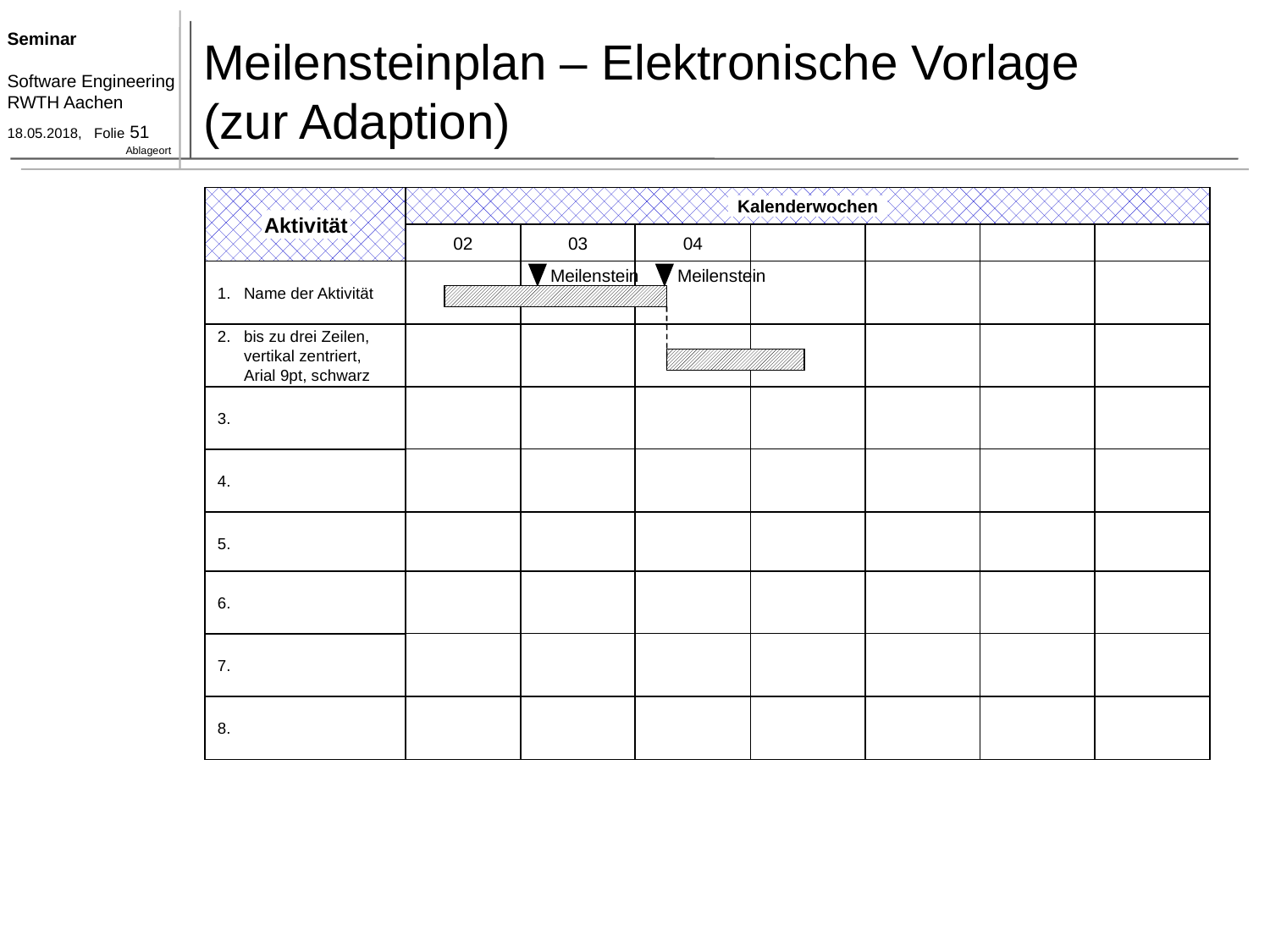

# Meilensteinplan – Elektronische Vorlage (zur Adaption)

Kalenderwochen
Aktivität
02
03
04

1.	Name der Aktivität

Meilenstein

Meilenstein

2.	bis zu drei Zeilen, vertikal zentriert,
Arial 9pt, schwarz

3.

4.
5.

6.

7.
8.